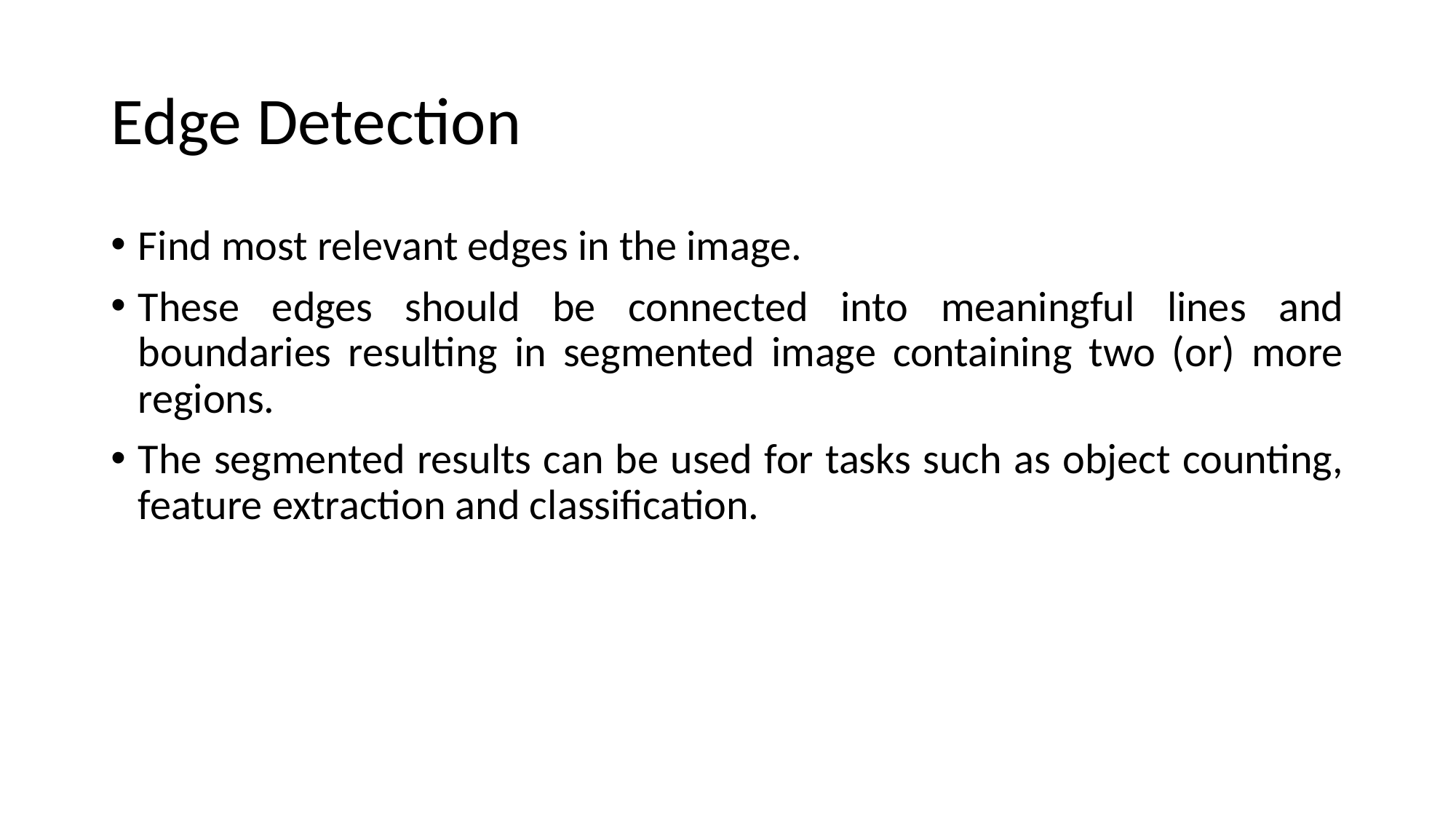

# Edge Detection
Find most relevant edges in the image.
These edges should be connected into meaningful lines and boundaries resulting in segmented image containing two (or) more regions.
The segmented results can be used for tasks such as object counting, feature extraction and classification.